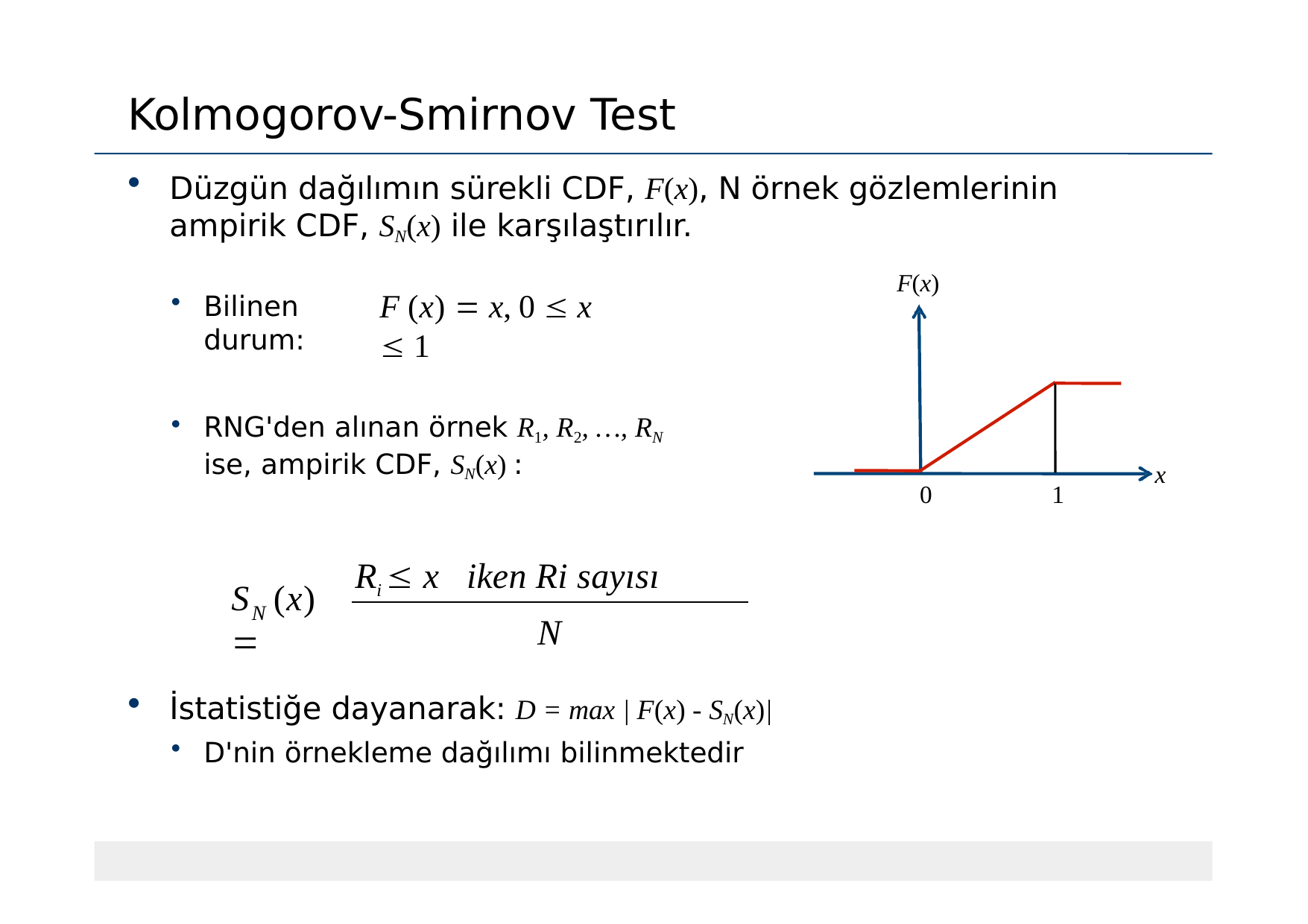

# Kolmogorov-Smirnov Test
Düzgün dağılımın sürekli CDF, F(x), N örnek gözlemlerinin ampirik CDF, SN(x) ile karşılaştırılır.
F(x)
F (x) = x,	0 ≤ x ≤ 1
Bilinen durum:

RNG'den alınan örnek R1, R2, …, RN ise, ampirik CDF, SN(x) :
x

0
1
Ri ≤ x   iken Ri sayısı
	N
S	(x) =
N

İstatistiğe dayanarak: D = max | F(x) - SN(x)|
D'nin örnekleme dağılımı bilinmektedir